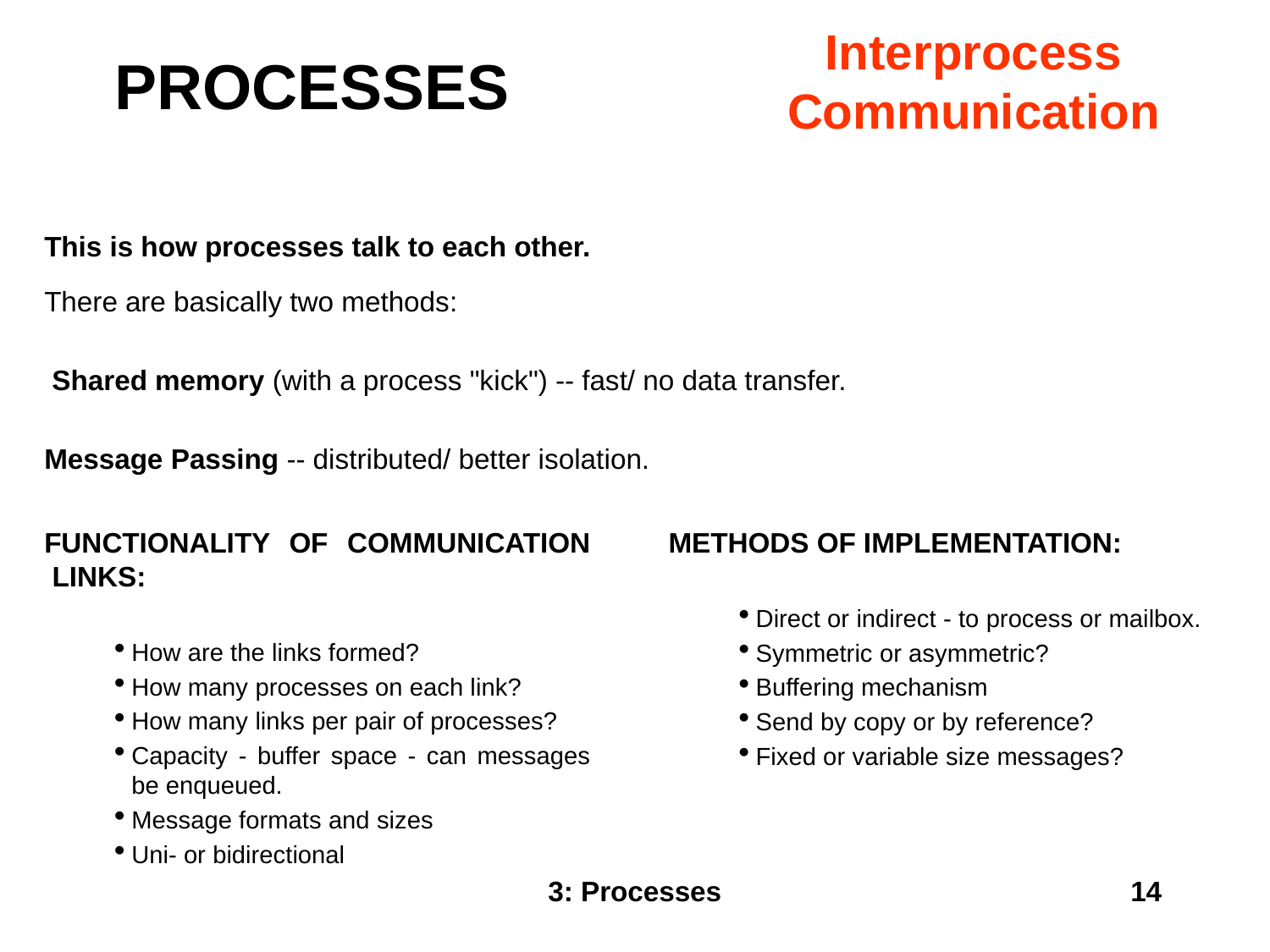

PROCESSES
Interprocess
Communication
This is how processes talk to each other.

There are basically two methods:

 Shared memory (with a process "kick") -- fast/ no data transfer.

Message Passing -- distributed/ better isolation.
FUNCTIONALITY OF COMMUNICATION LINKS:

How are the links formed?
How many processes on each link?
How many links per pair of processes?
Capacity - buffer space - can messages be enqueued.
Message formats and sizes
Uni- or bidirectional
METHODS OF IMPLEMENTATION:

Direct or indirect - to process or mailbox.
Symmetric or asymmetric?
Buffering mechanism
Send by copy or by reference?
Fixed or variable size messages?

3: Processes
14